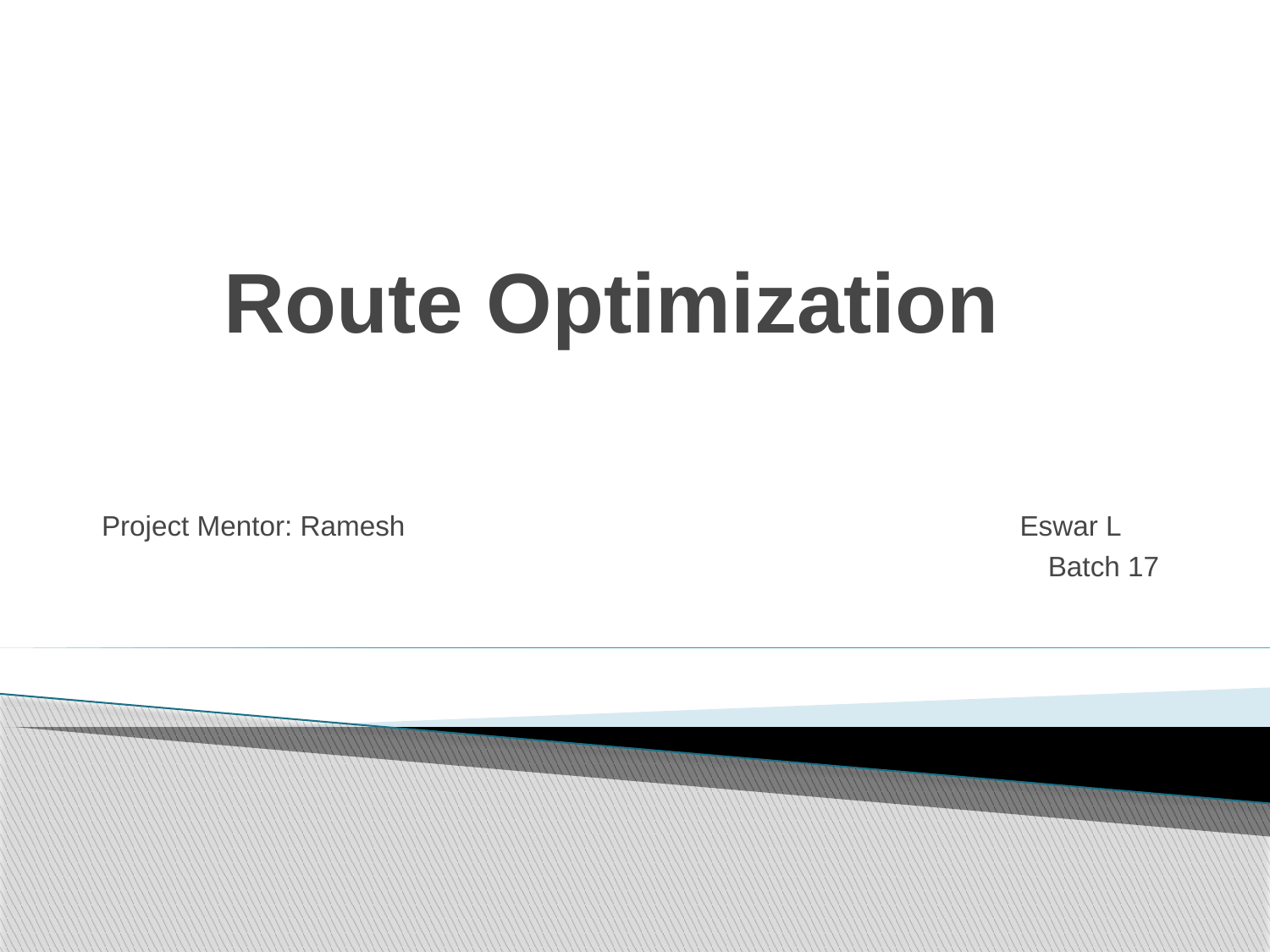

# Route Optimization
Project Mentor: Ramesh   				                    Eswar L
Batch 17